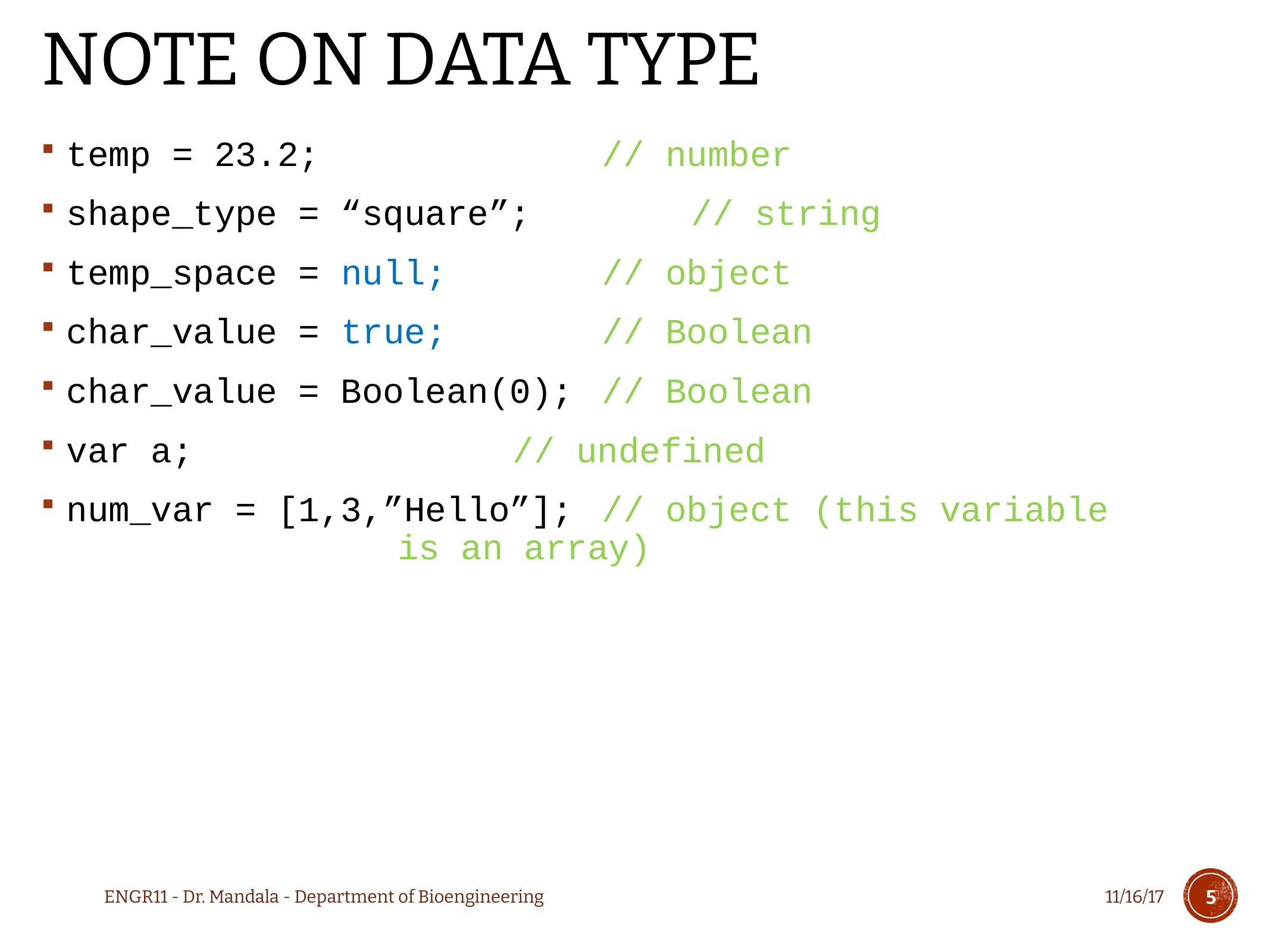

# Note on Data type
temp = 23.2; 			// number
shape_type = “square”;		// string
temp_space = null; 		// object
char_value = true; 		// Boolean
char_value = Boolean(0); 	// Boolean
var a; 				// undefined
num_var = [1,3,”Hello”];	// object (this variable 					   is an array)
ENGR11 - Dr. Mandala - Department of Bioengineering
11/16/17
5